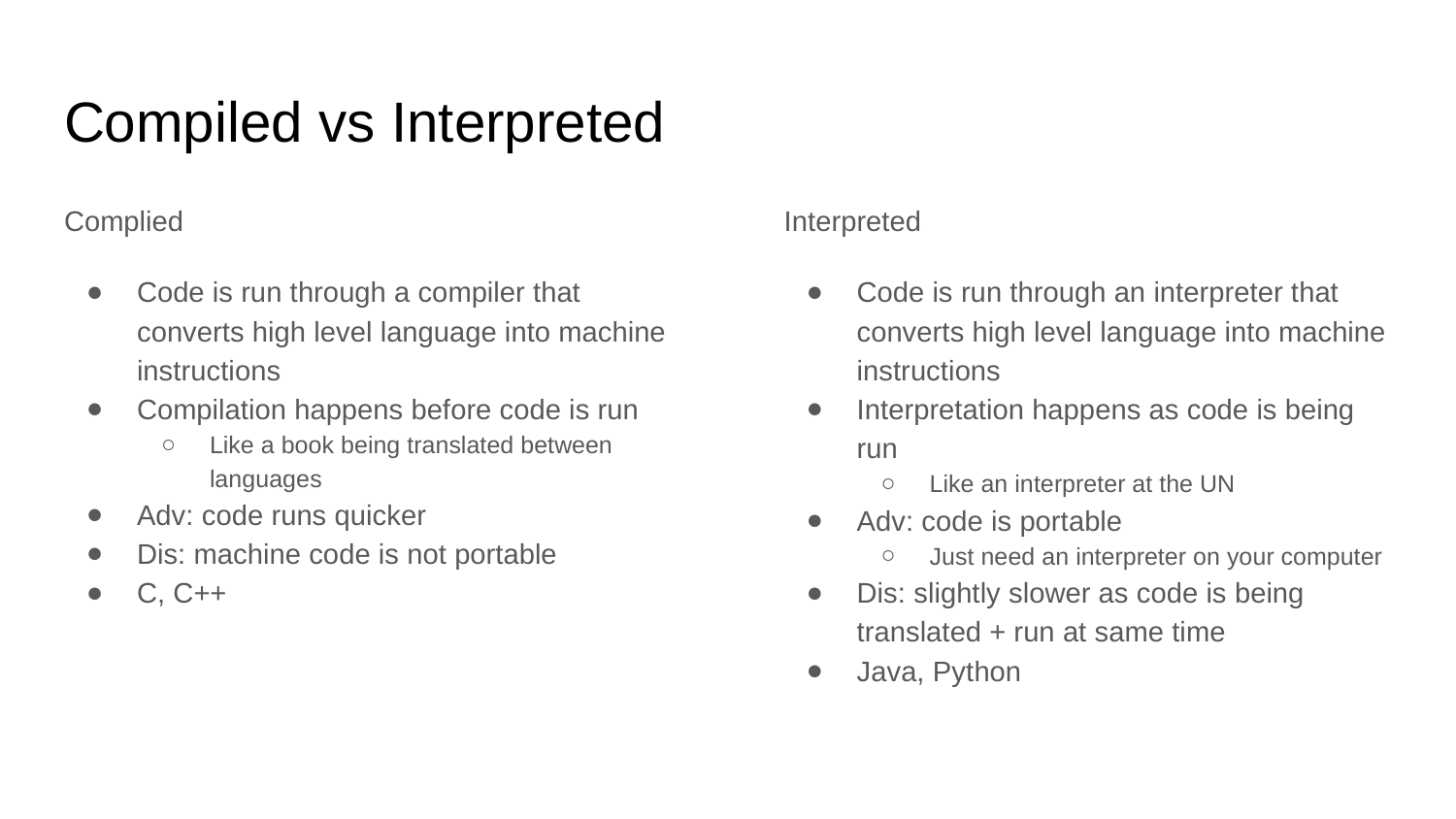

# Compiled vs Interpreted
Complied
Code is run through a compiler that converts high level language into machine instructions
Compilation happens before code is run
Like a book being translated between languages
Adv: code runs quicker
Dis: machine code is not portable
C, C++
Interpreted
Code is run through an interpreter that converts high level language into machine instructions
Interpretation happens as code is being run
Like an interpreter at the UN
Adv: code is portable
Just need an interpreter on your computer
Dis: slightly slower as code is being translated + run at same time
Java, Python